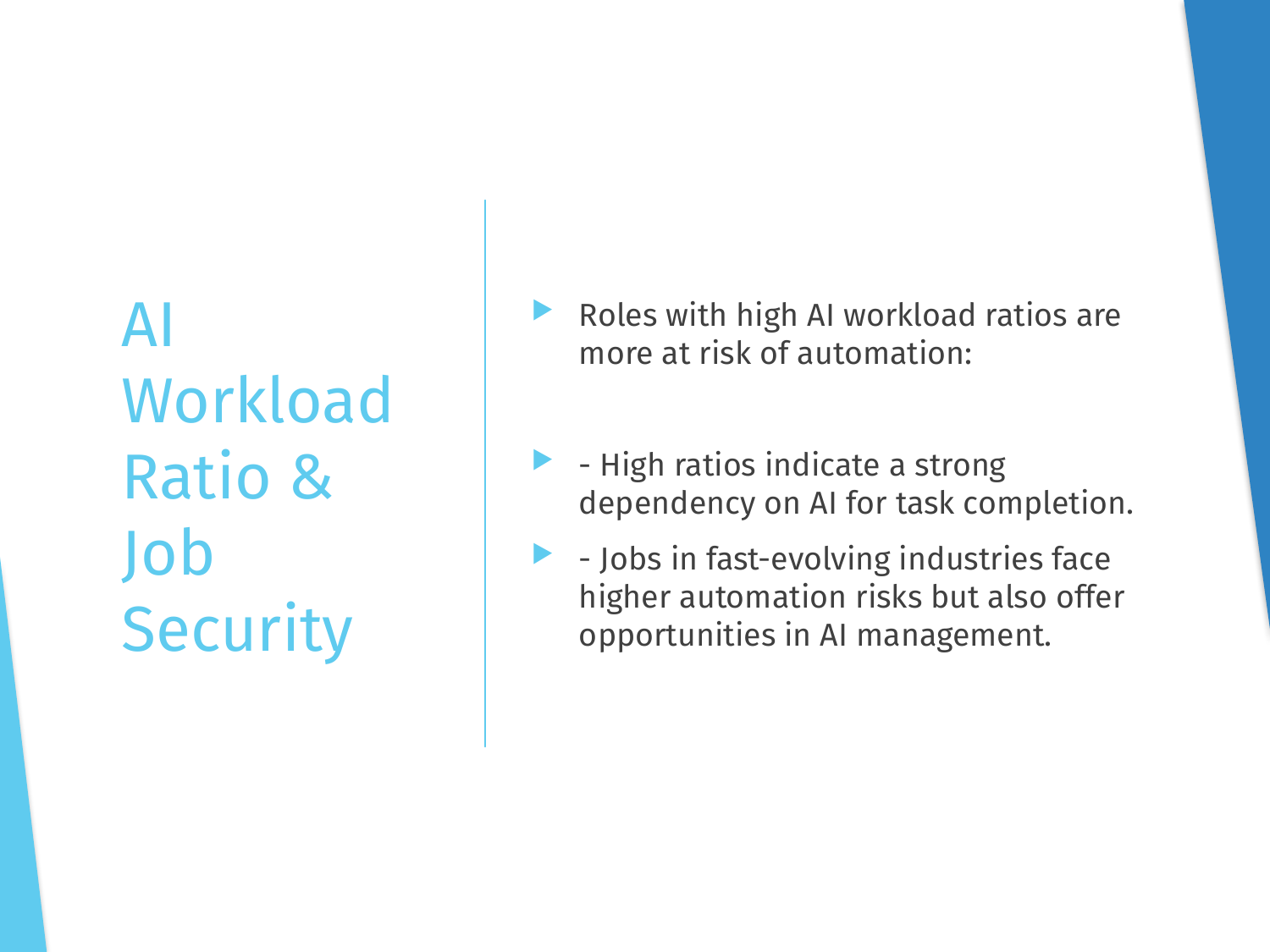

Roles with high AI workload ratios are more at risk of automation:

- High ratios indicate a strong dependency on AI for task completion.
- Jobs in fast-evolving industries face higher automation risks but also offer opportunities in AI management.
# AI Workload Ratio & Job Security